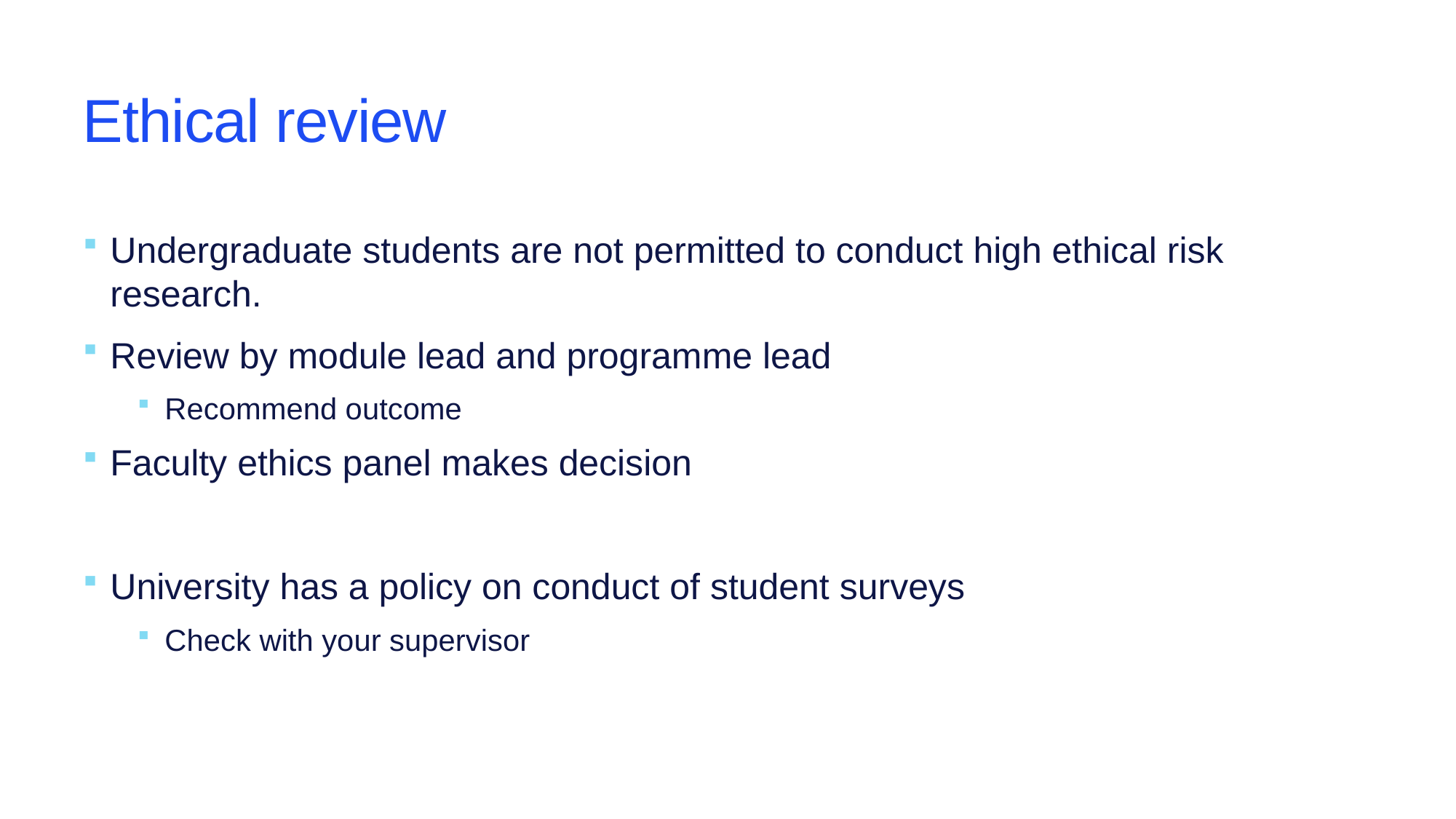

# Ethical review
Undergraduate students are not permitted to conduct high ethical risk research.
Review by module lead and programme lead
Recommend outcome
Faculty ethics panel makes decision

University has a policy on conduct of student surveys
Check with your supervisor